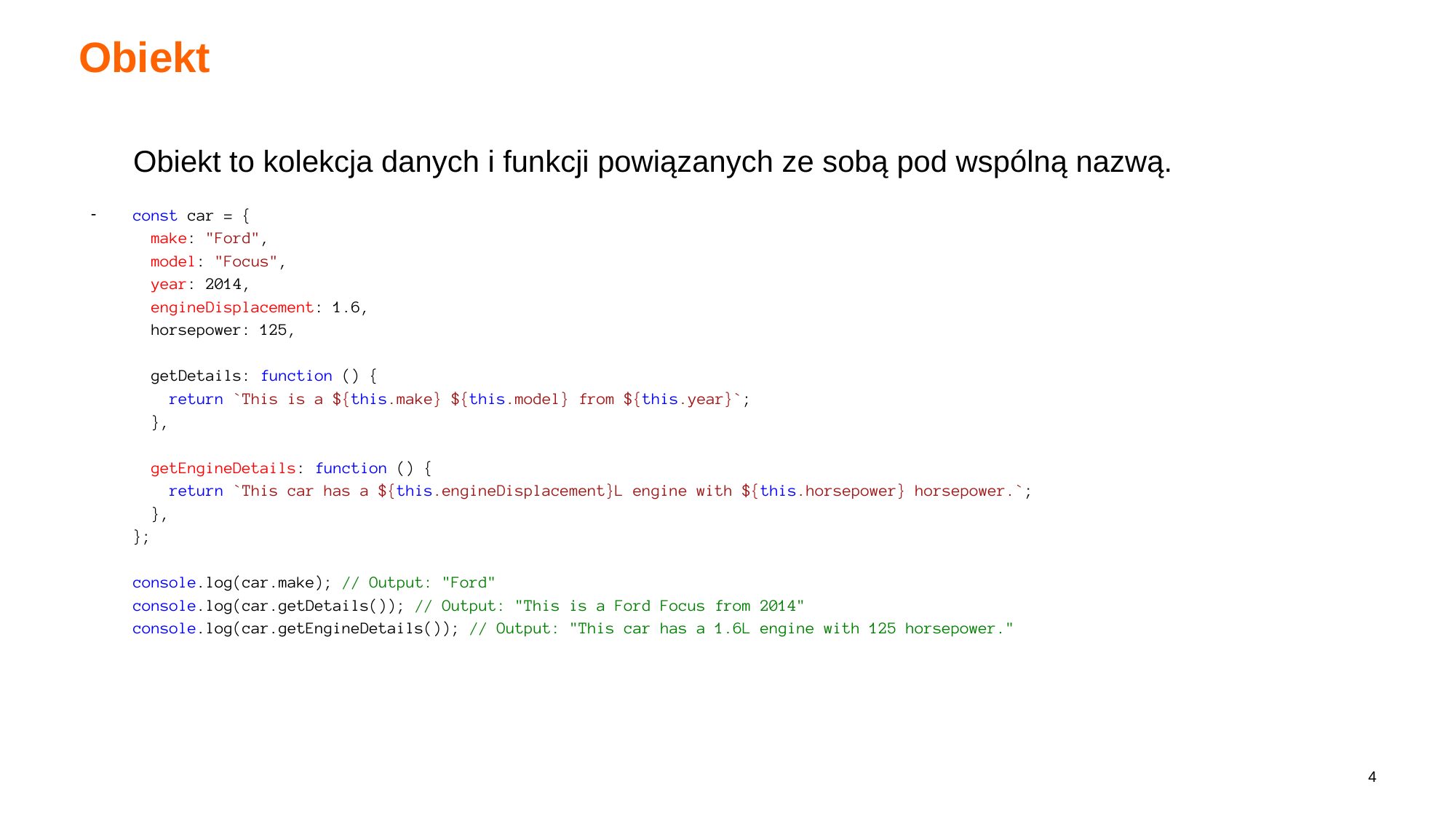

# Obiekt
Obiekt to kolekcja danych i funkcji powiązanych ze sobą pod wspólną nazwą.

const car = {
  make: "Ford",
  model: "Focus",
  year: 2014,
  engineDisplacement: 1.6,
  horsepower: 125,
  getDetails: function () {
    return `This is a ${this.make} ${this.model} from ${this.year}`;
  },
  getEngineDetails: function () {
    return `This car has a ${this.engineDisplacement}L engine with ${this.horsepower} horsepower.`;
  },
};
console.log(car.make); // Output: "Ford"
console.log(car.getDetails()); // Output: "This is a Ford Focus from 2014"
console.log(car.getEngineDetails()); // Output: "This car has a 1.6L engine with 125 horsepower."

4